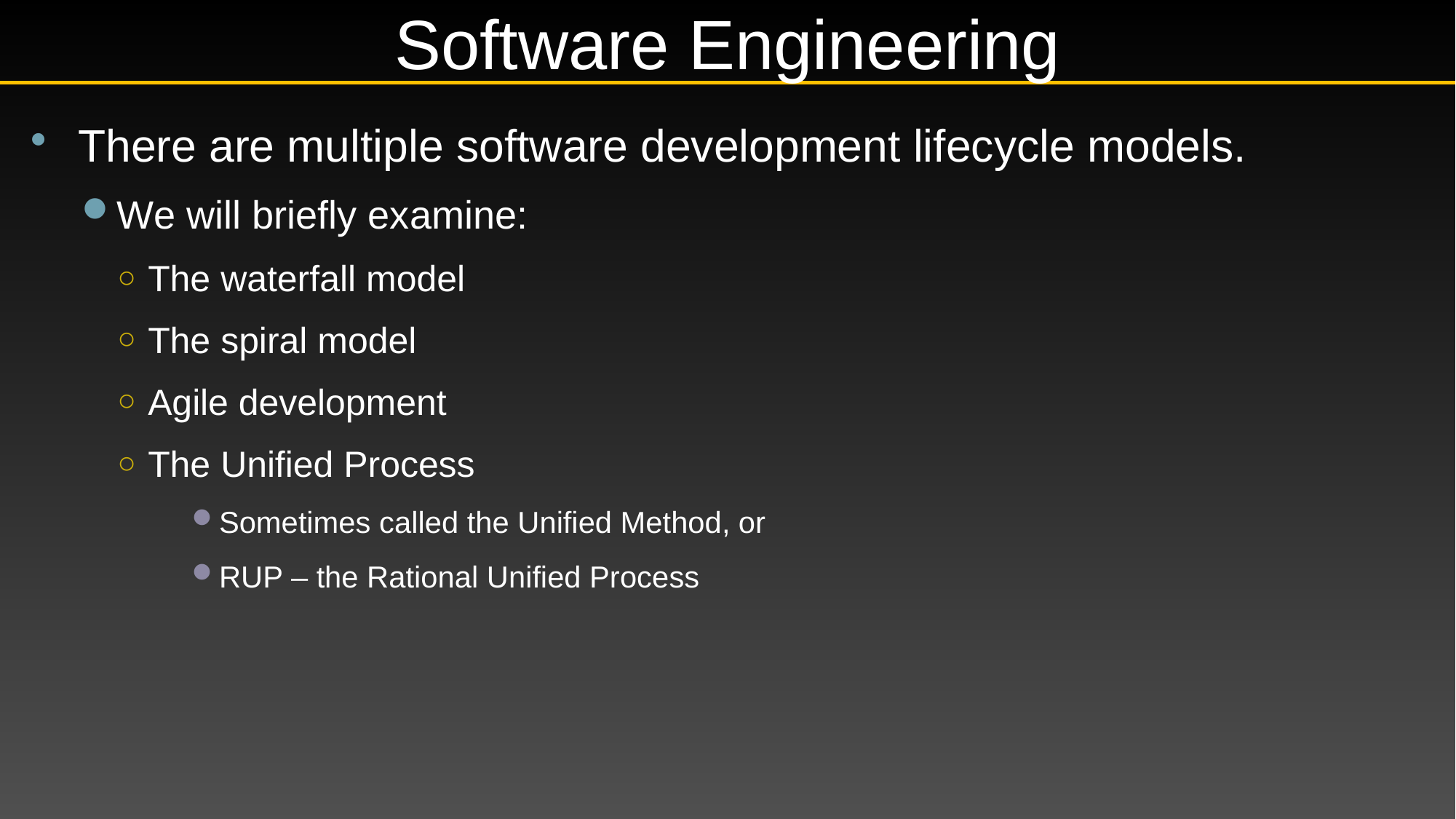

# Software Engineering
There are multiple software development lifecycle models.
We will briefly examine:
The waterfall model
The spiral model
Agile development
The Unified Process
Sometimes called the Unified Method, or
RUP – the Rational Unified Process